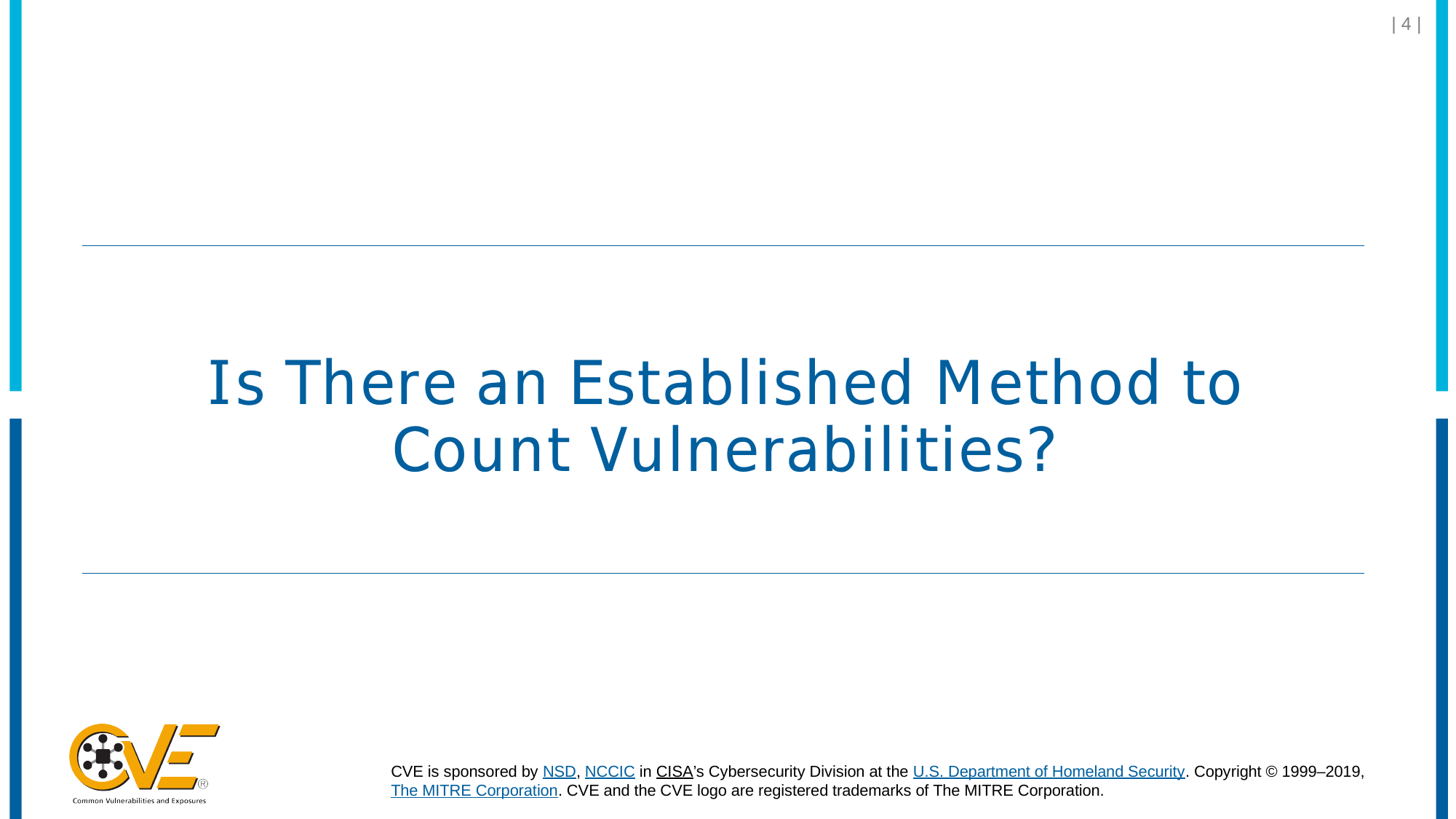

| 4 |
# Is There an Established Method to Count Vulnerabilities?